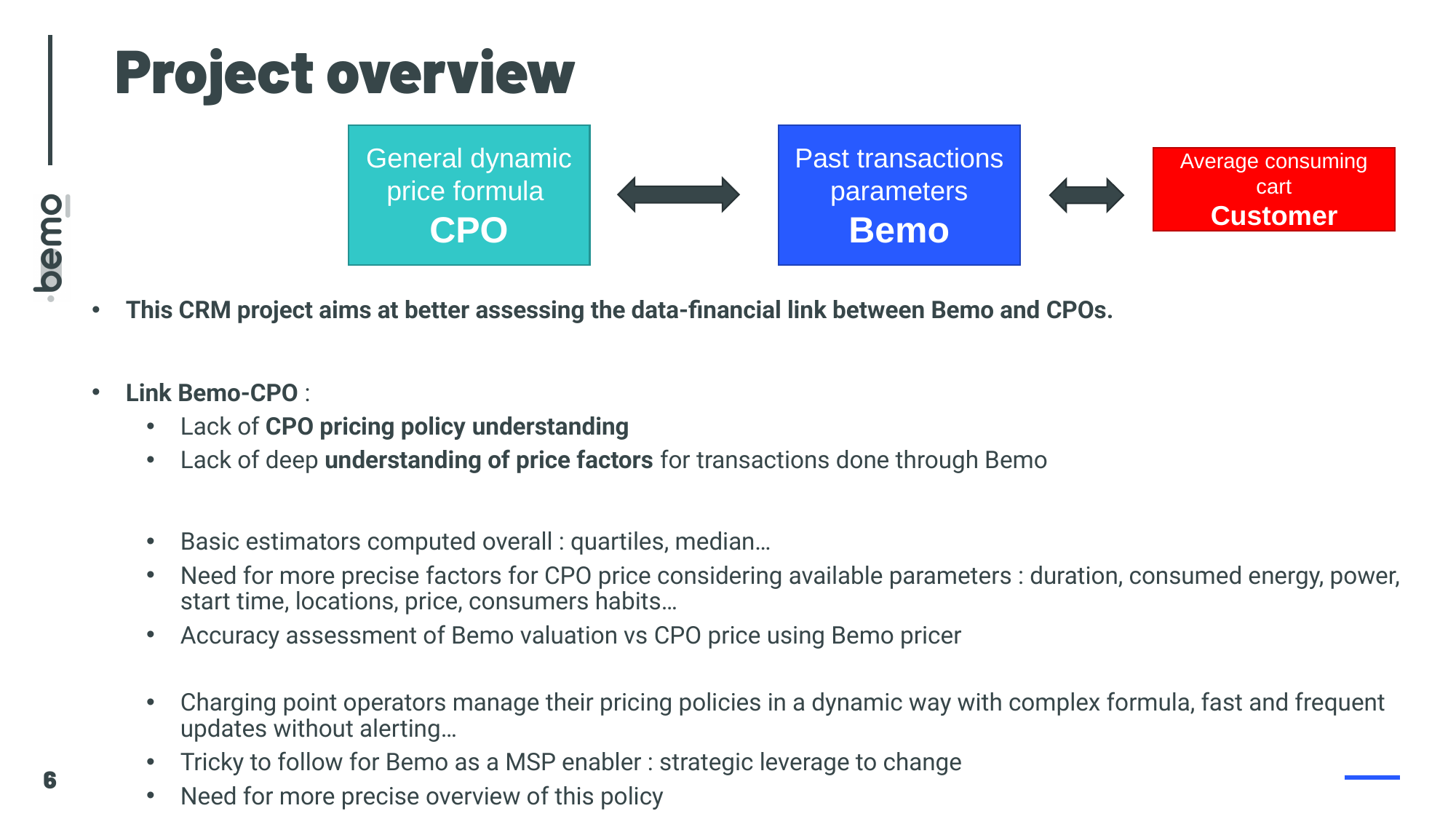

# Project overview
General dynamic price formula
CPO
Past transactions parameters
Bemo
Average consuming cart
Customer

This CRM project aims at better assessing the data-financial link between Bemo and CPOs.

Link Bemo-CPO :
Lack of CPO pricing policy understanding
Lack of deep understanding of price factors for transactions done through Bemo

Basic estimators computed overall : quartiles, median…
Need for more precise factors for CPO price considering available parameters : duration, consumed energy, power, start time, locations, price, consumers habits…
Accuracy assessment of Bemo valuation vs CPO price using Bemo pricer

Charging point operators manage their pricing policies in a dynamic way with complex formula, fast and frequent updates without alerting…
Tricky to follow for Bemo as a MSP enabler : strategic leverage to change
Need for more precise overview of this policy
6